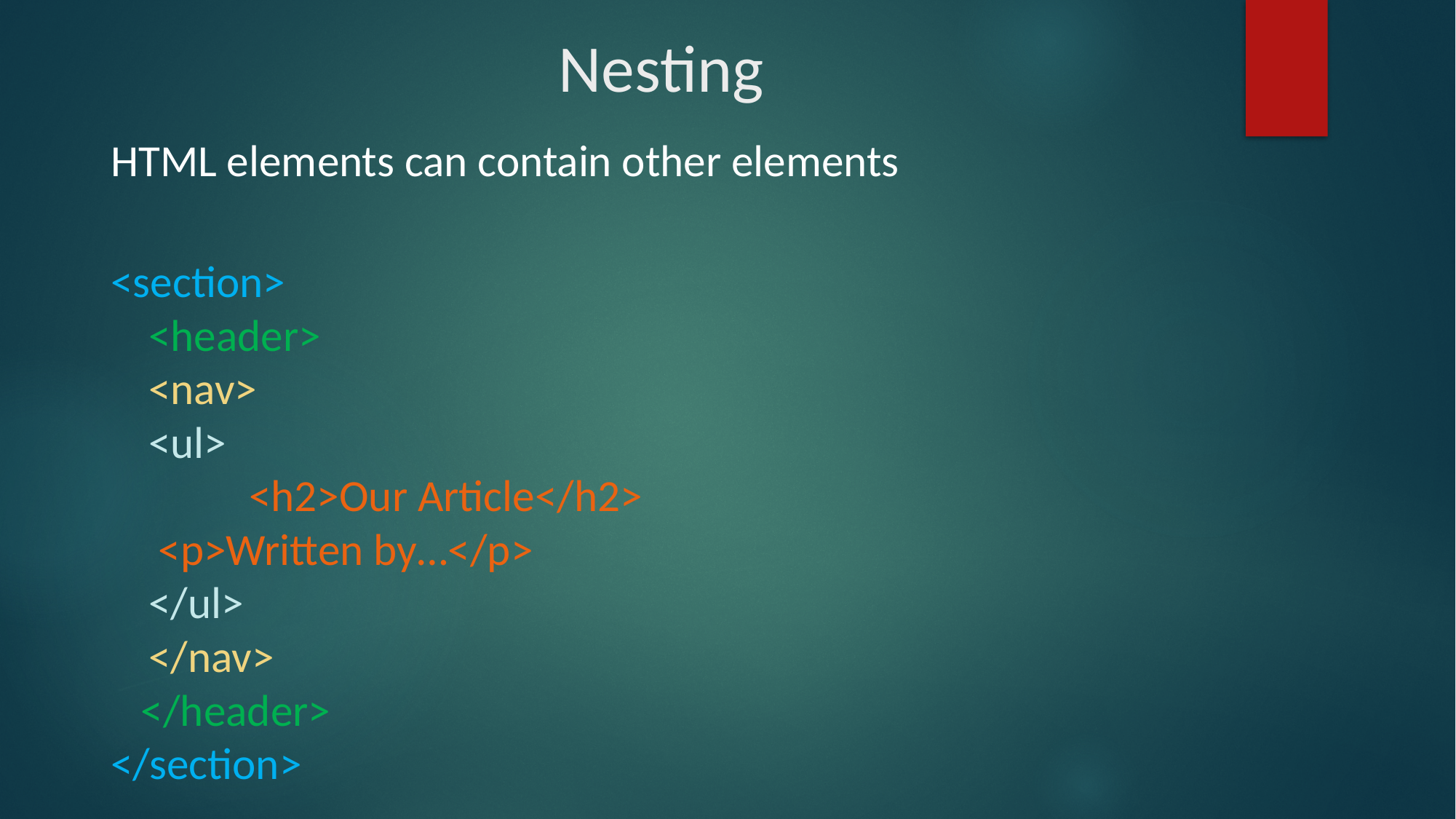

# Nesting
HTML elements can contain other elements

<section>
  	<header>
			<nav>
				<ul>
    				<h2>Our Article</h2>
   					 <p>Written by…</p>
				</ul>
			</nav>
   </header>
</section>